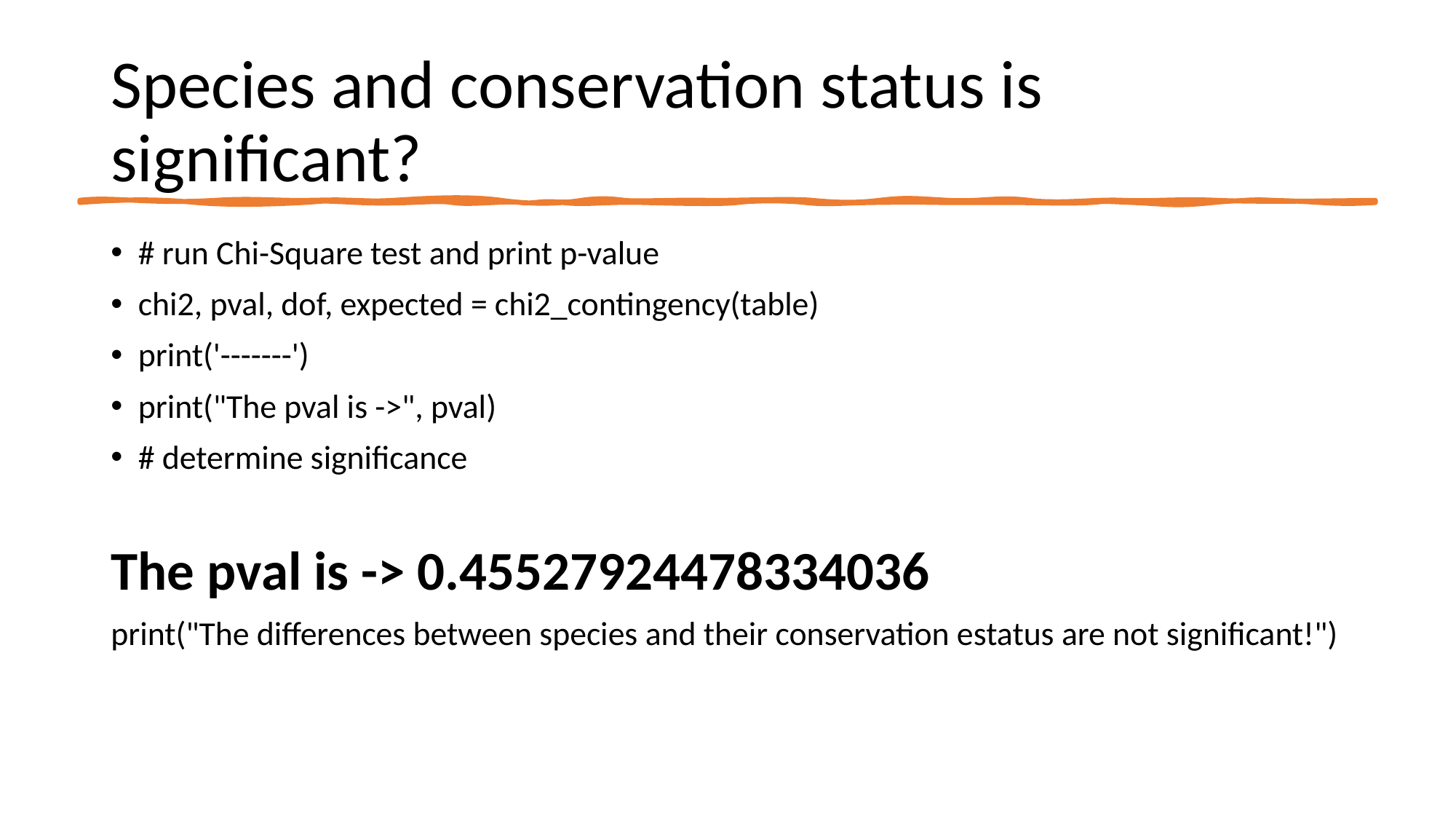

# Species and conservation status is significant?

# run Chi-Square test and print p-value
chi2, pval, dof, expected = chi2_contingency(table)
print('-------')
print("The pval is ->", pval)
# determine significance

The pval is -> 0.45527924478334036
print("The differences between species and their conservation estatus are not significant!")